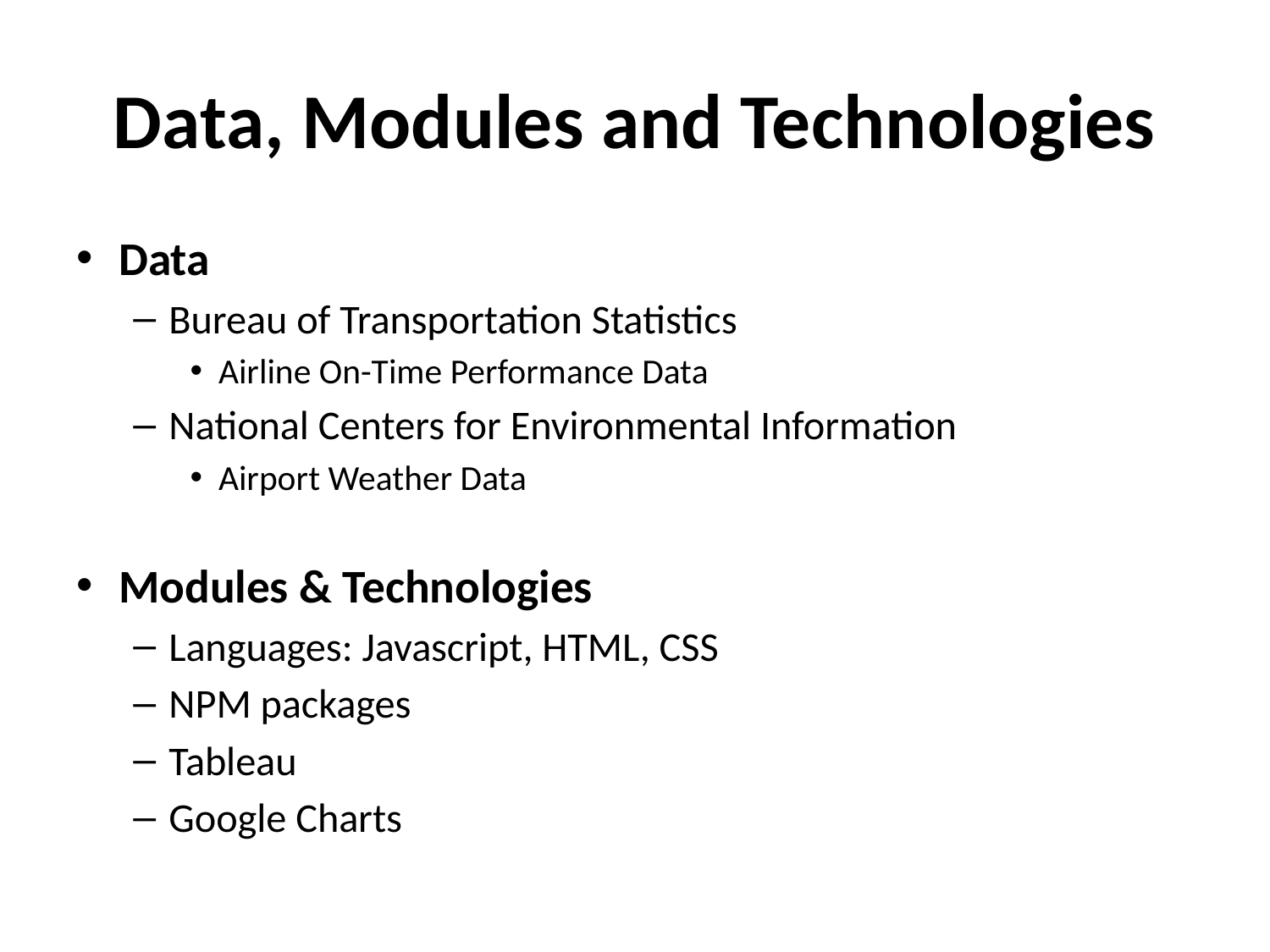

# Data, Modules and Technologies
Data
Bureau of Transportation Statistics
Airline On-Time Performance Data
National Centers for Environmental Information
Airport Weather Data

Modules & Technologies
Languages: Javascript, HTML, CSS
NPM packages
Tableau
Google Charts